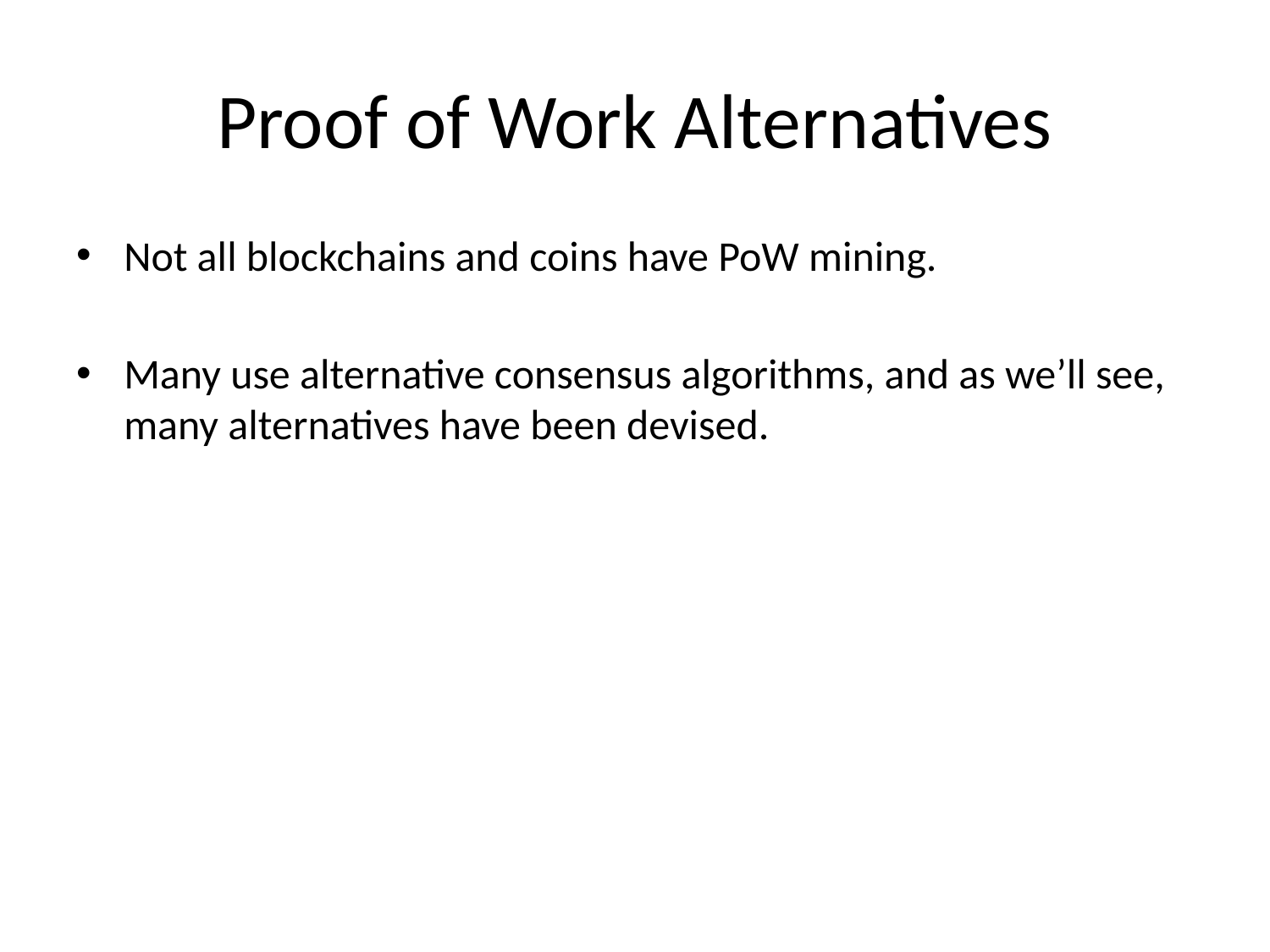

# Proof of Work Alternatives
Not all blockchains and coins have PoW mining.

Many use alternative consensus algorithms, and as we’ll see, many alternatives have been devised.